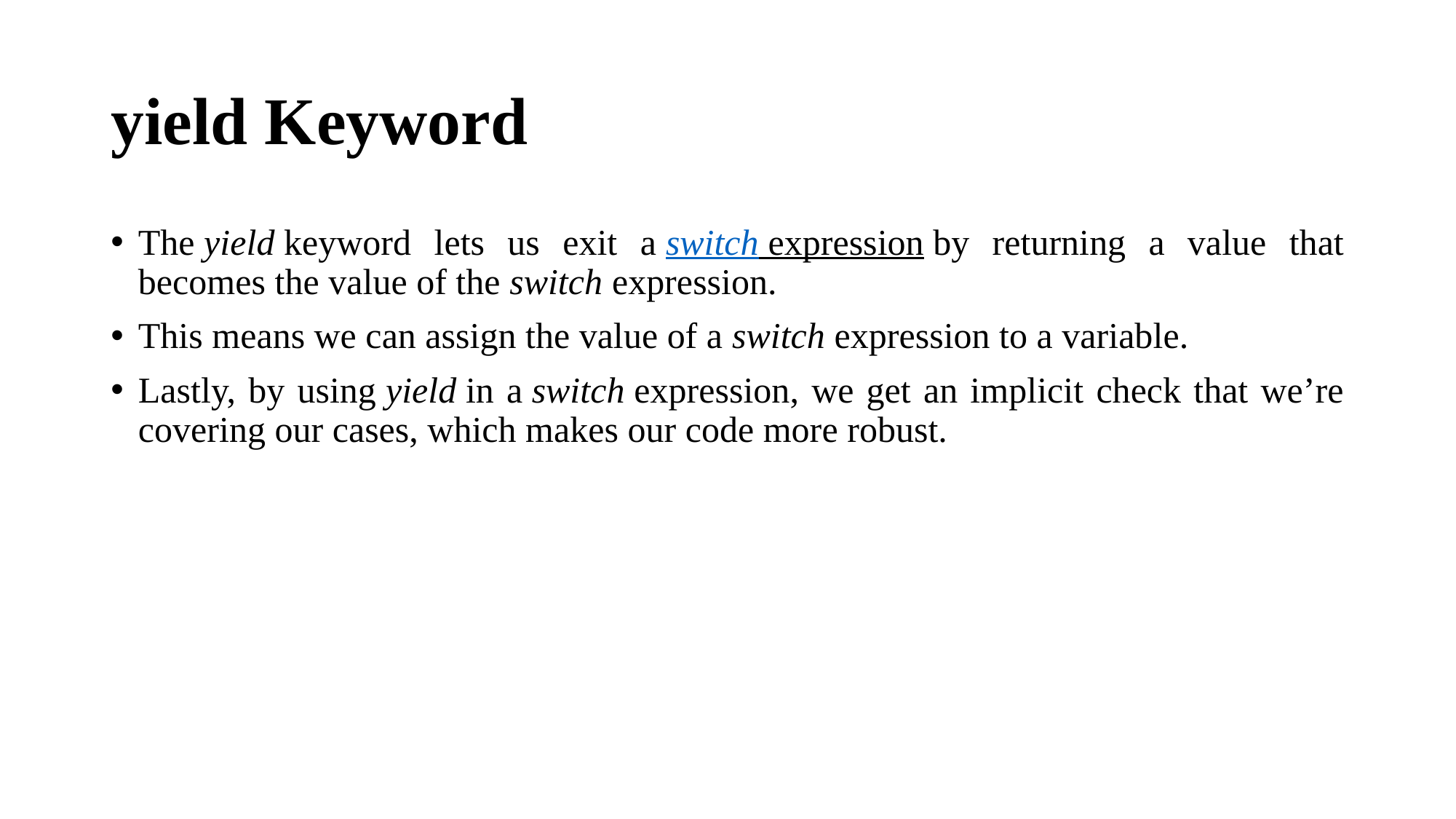

# yield Keyword
The yield keyword lets us exit a switch expression by returning a value that becomes the value of the switch expression.
This means we can assign the value of a switch expression to a variable.
Lastly, by using yield in a switch expression, we get an implicit check that we’re covering our cases, which makes our code more robust.